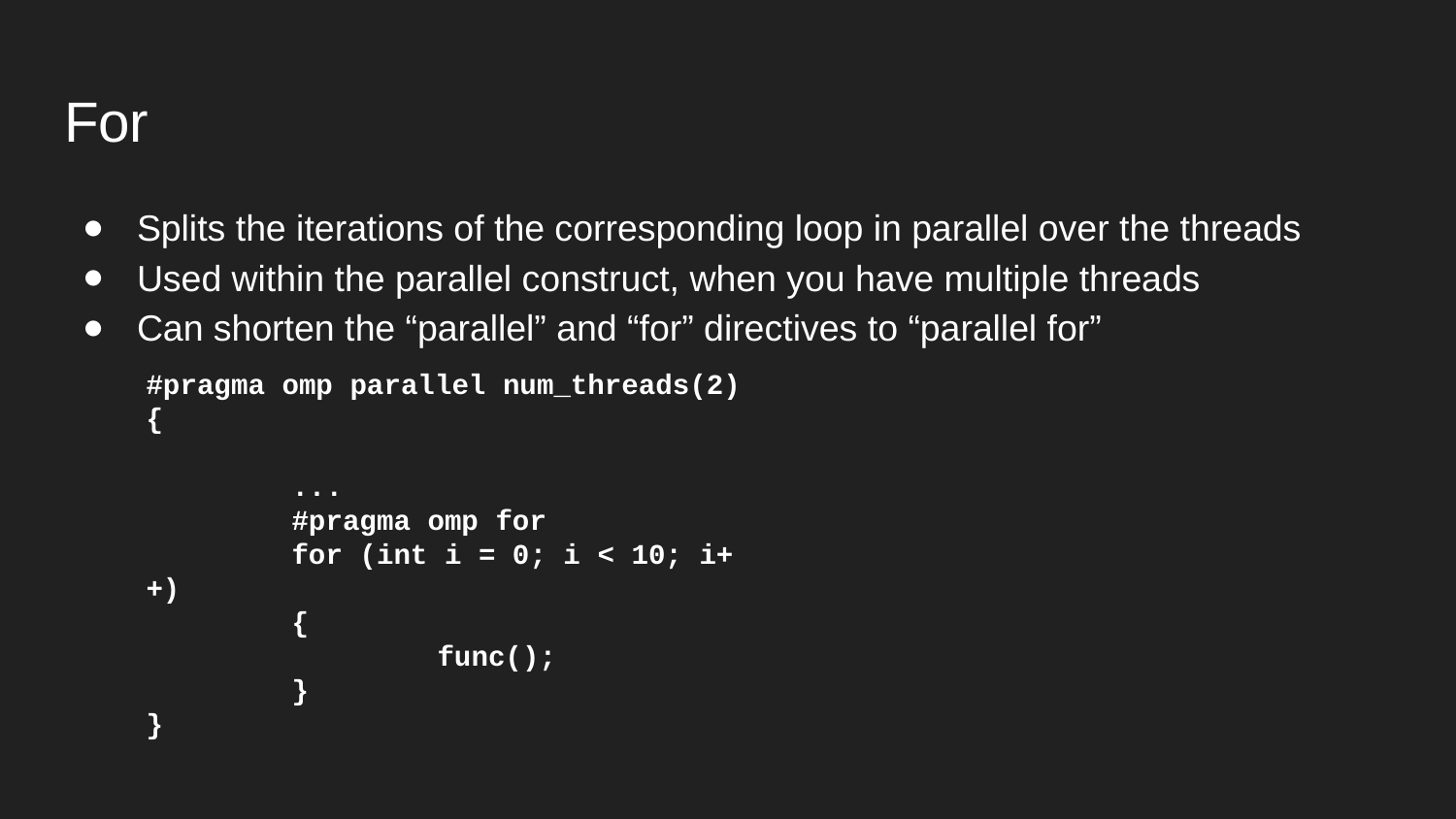

# For
Splits the iterations of the corresponding loop in parallel over the threads
Used within the parallel construct, when you have multiple threads
Can shorten the “parallel” and “for” directives to “parallel for”
#pragma omp parallel num_threads(2)
{
	...
	#pragma omp for
	for (int i = 0; i < 10; i++)
	{
		func();
	}
}